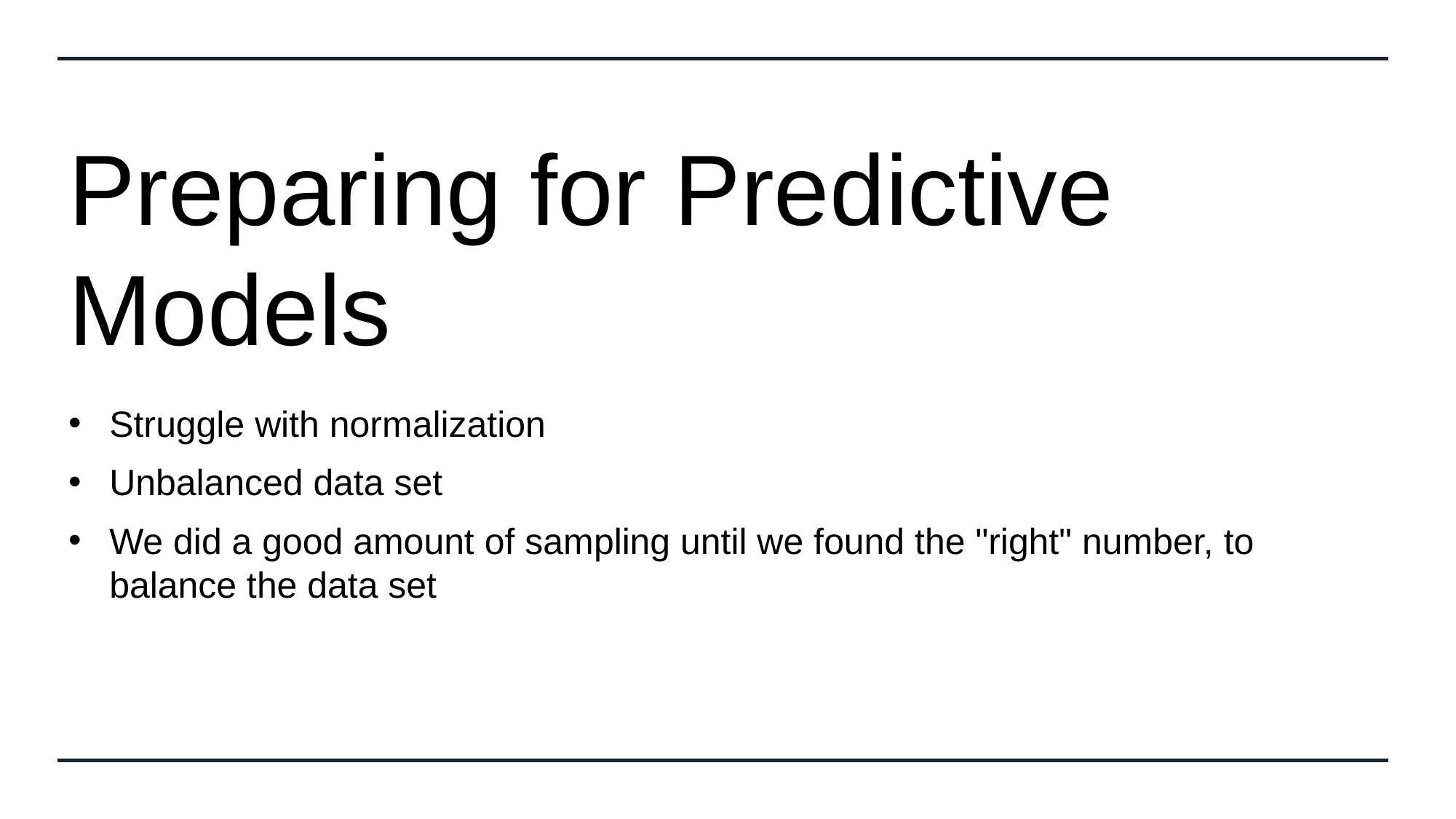

# Preparing for Predictive Models
Struggle with normalization
Unbalanced data set
We did a good amount of sampling until we found the "right" number, to balance the data set